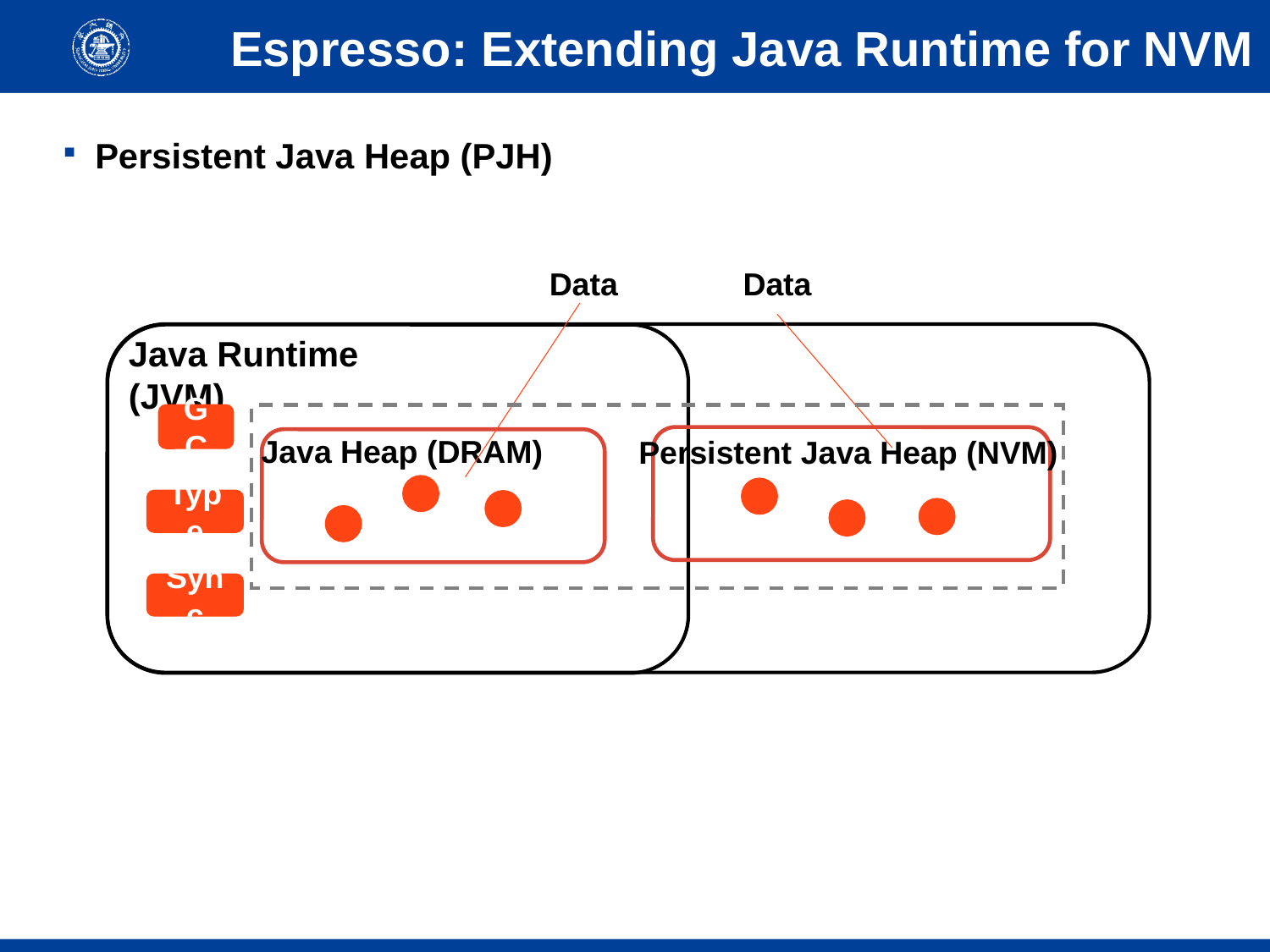

# Espresso: Extending Java Runtime for NVM
Persistent Java Heap (PJH)
Data
Data

Java Runtime (JVM)
GC

Java Heap (DRAM)
Persistent Java Heap (NVM)

Type

Sync